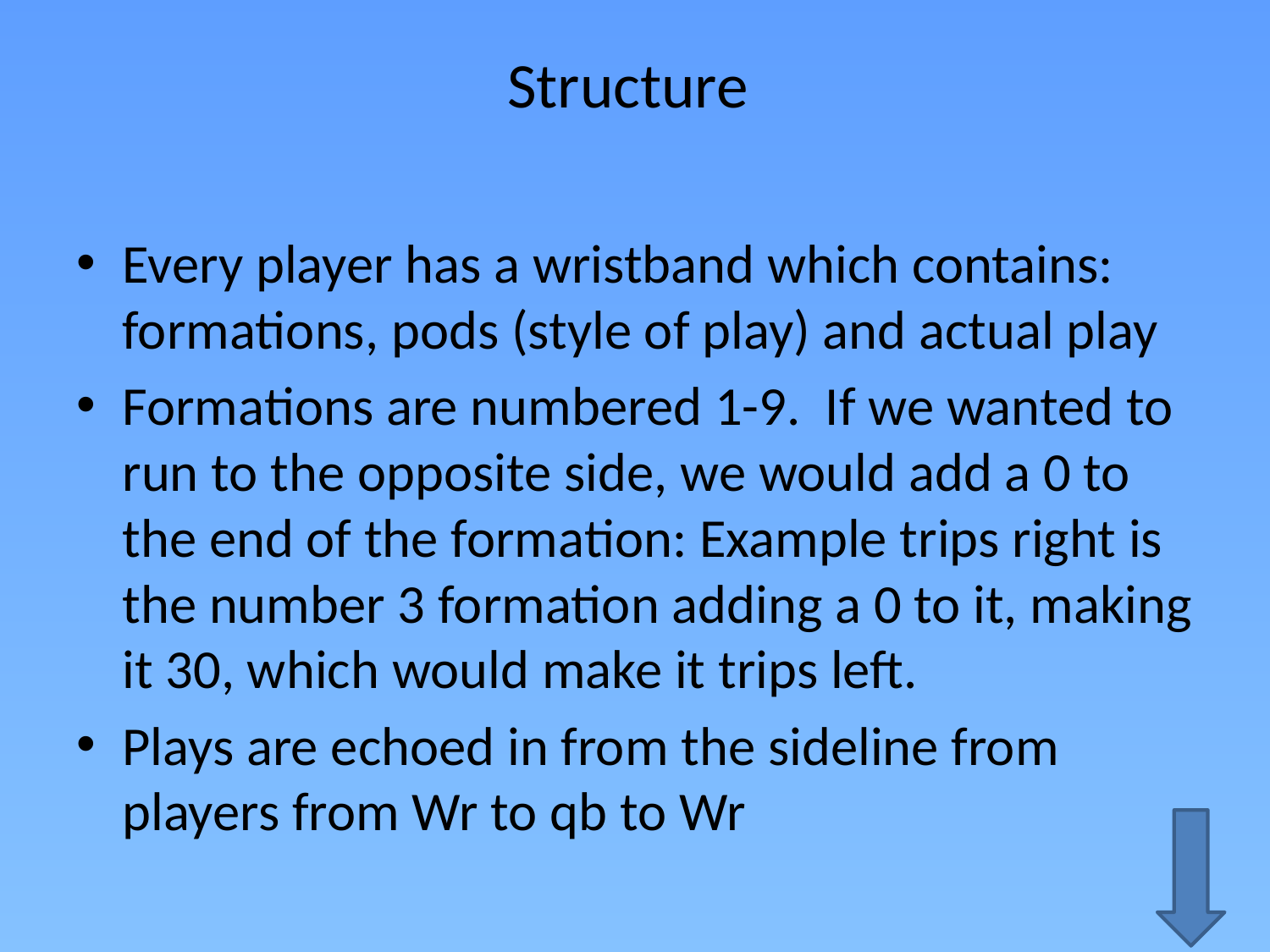

# Structure
Every player has a wristband which contains: formations, pods (style of play) and actual play
Formations are numbered 1-9.  If we wanted to run to the opposite side, we would add a 0 to the end of the formation: Example trips right is the number 3 formation adding a 0 to it, making it 30, which would make it trips left.
Plays are echoed in from the sideline from players from Wr to qb to Wr